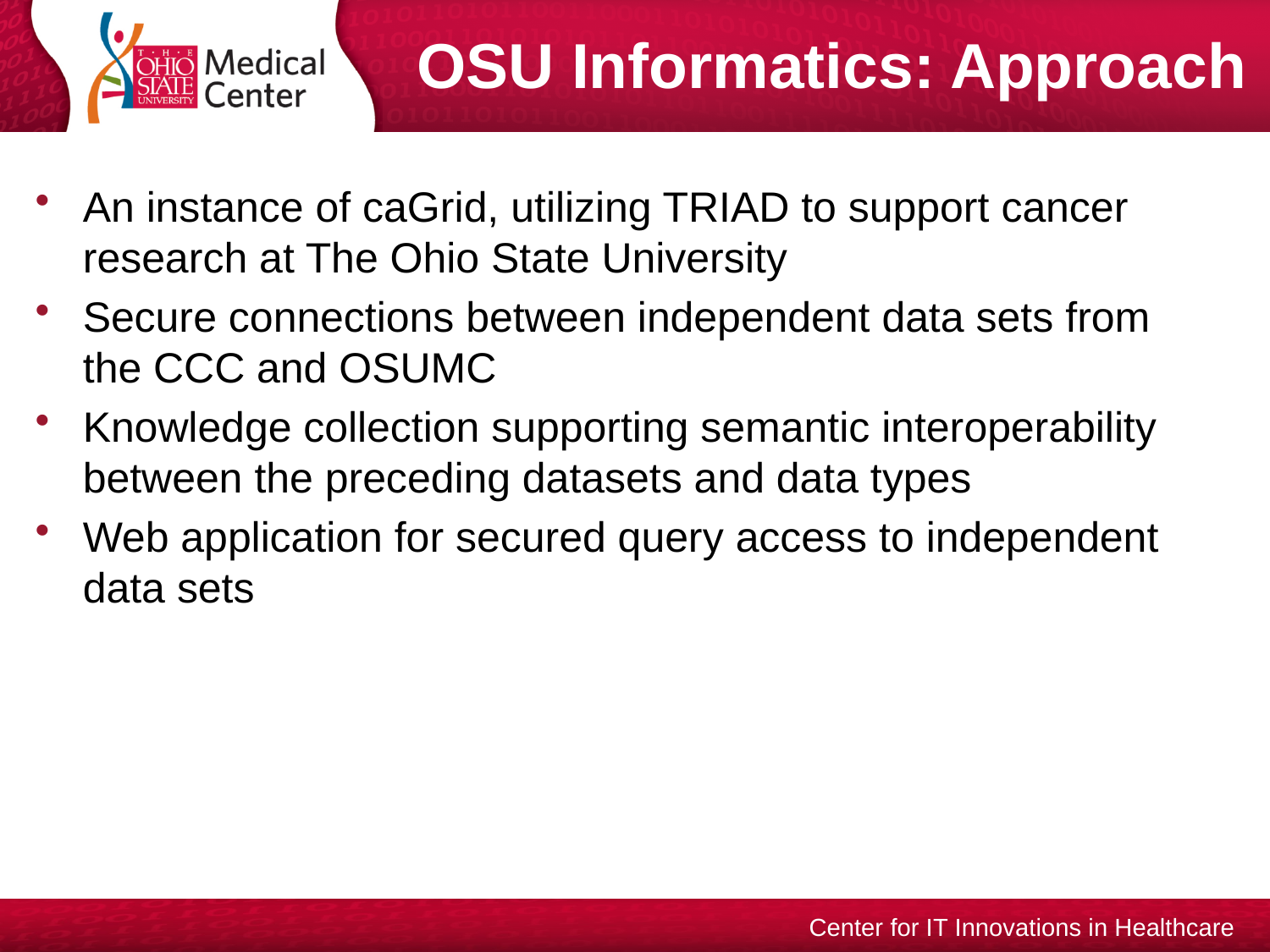

# OSU Informatics: Approach
An instance of caGrid, utilizing TRIAD to support cancer research at The Ohio State University
Secure connections between independent data sets from the CCC and OSUMC
Knowledge collection supporting semantic interoperability between the preceding datasets and data types
Web application for secured query access to independent data sets